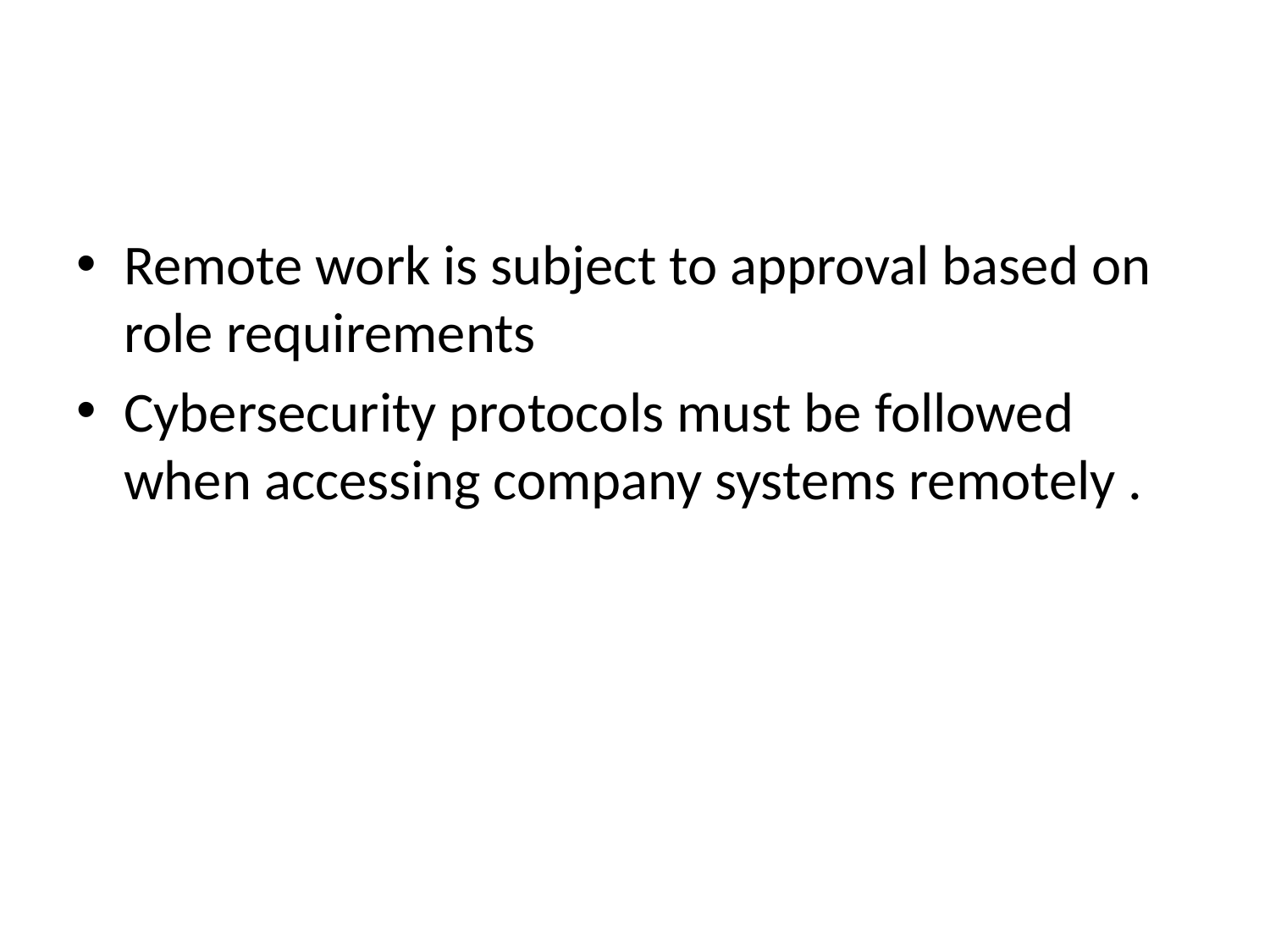

#
Remote work is subject to approval based on role requirements
Cybersecurity protocols must be followed when accessing company systems remotely .